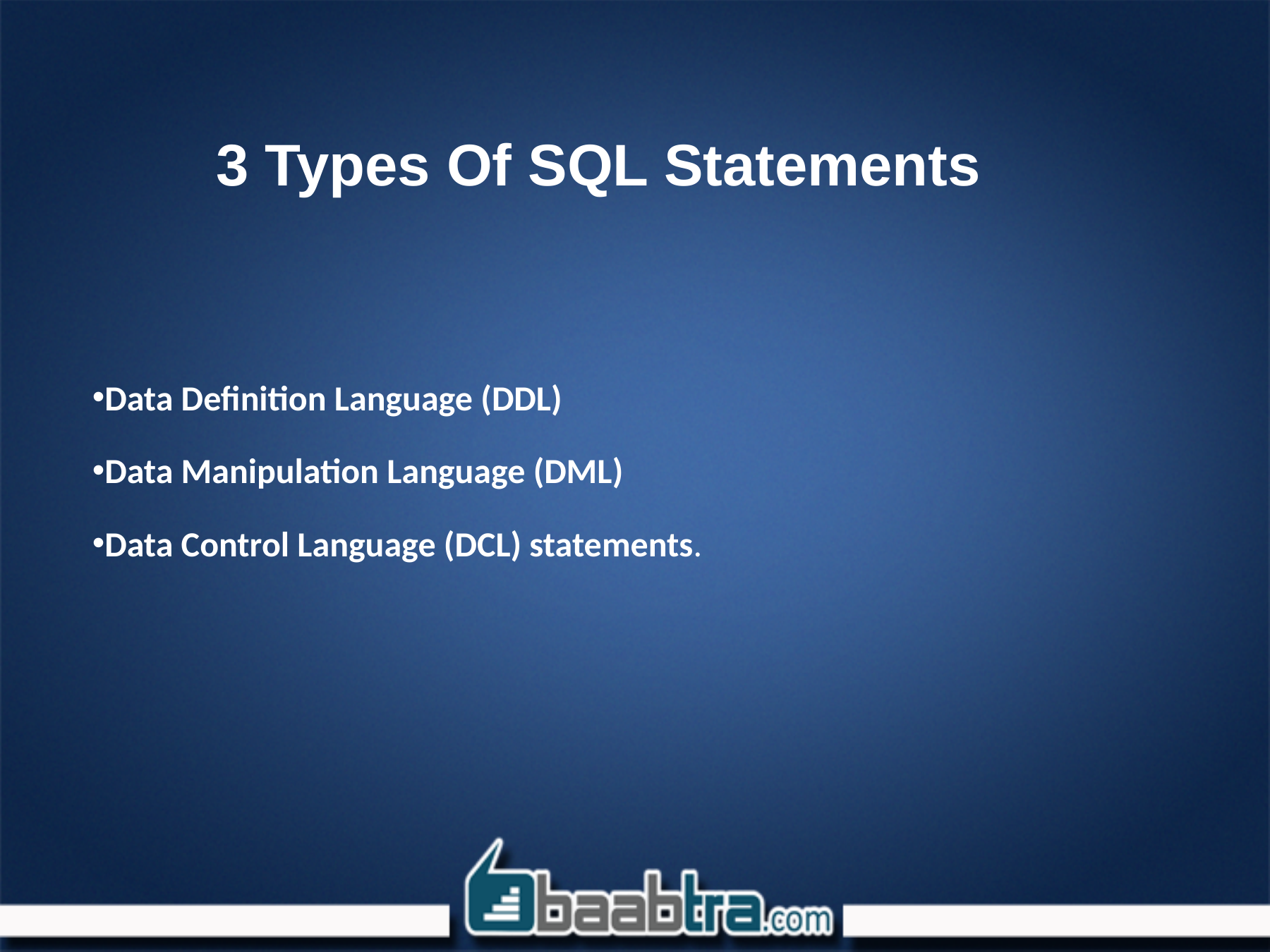

# 3 Types Of SQL Statements
Data Definition Language (DDL)
Data Manipulation Language (DML)
Data Control Language (DCL) statements.